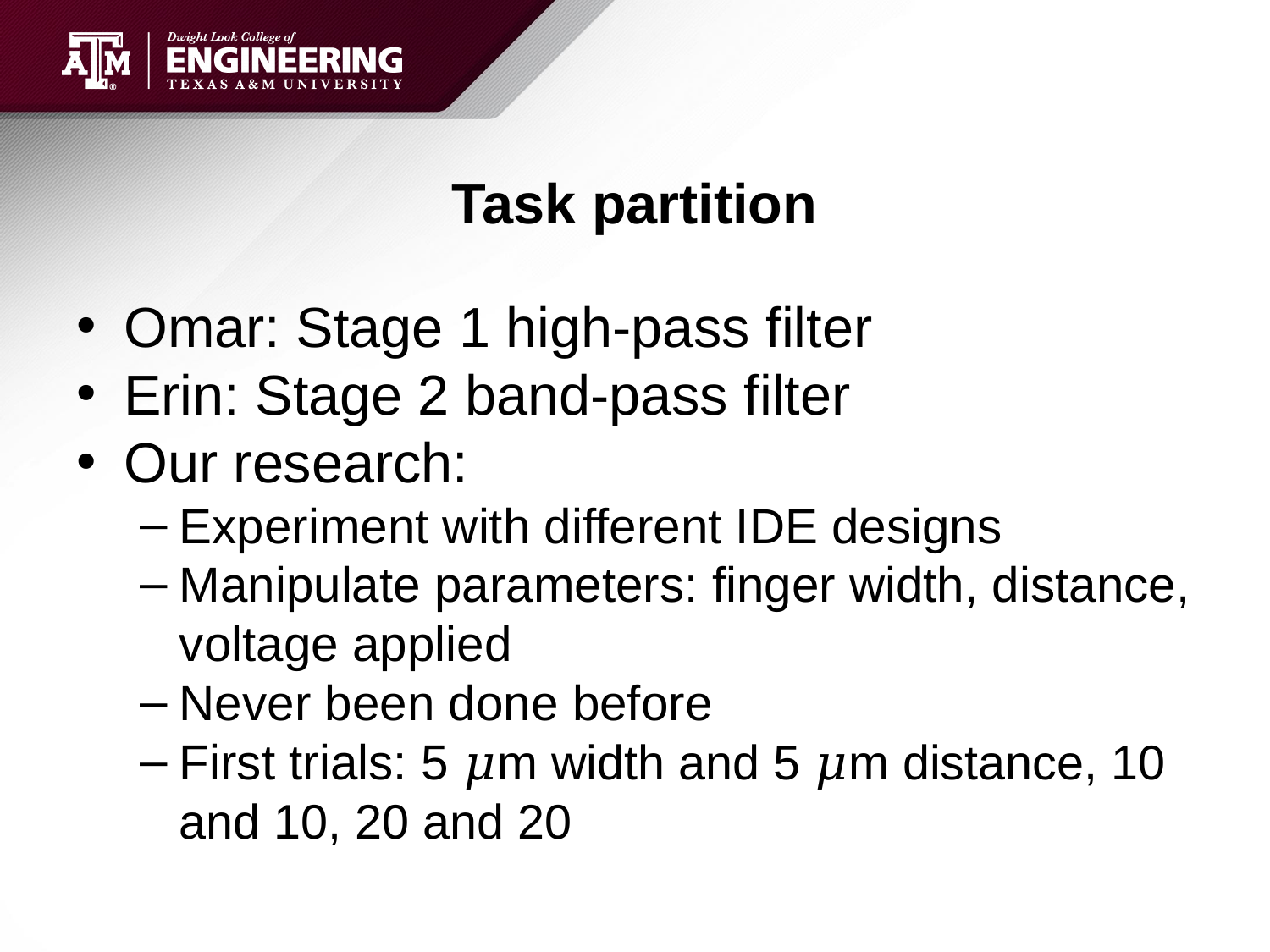

# Task partition
Omar: Stage 1 high-pass filter
Erin: Stage 2 band-pass filter
Our research:
Experiment with different IDE designs
Manipulate parameters: finger width, distance, voltage applied
Never been done before
First trials: 5 𝜇m width and 5 𝜇m distance, 10 and 10, 20 and 20